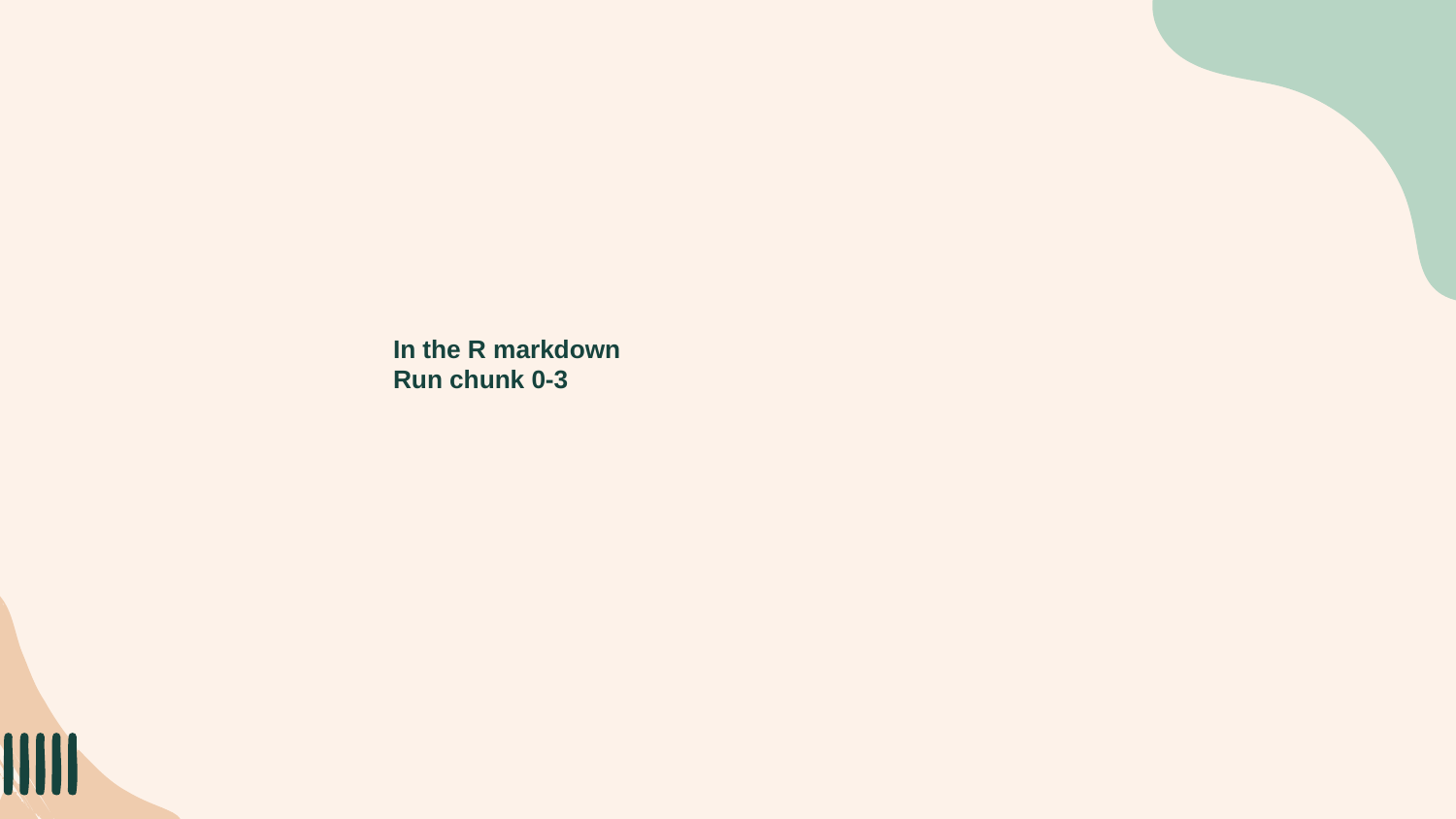

# In the R markdown Run chunk 0-3